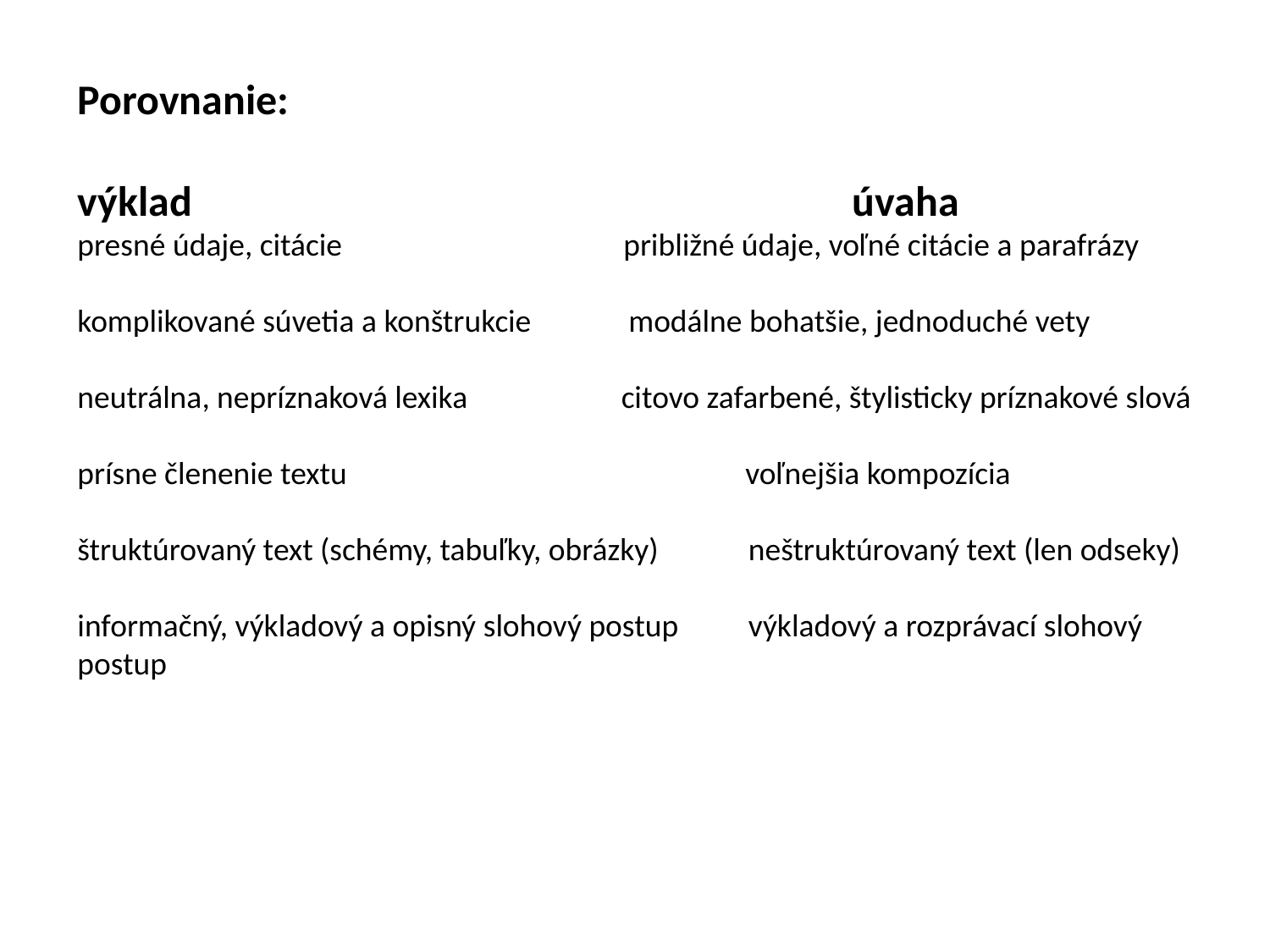

Porovnanie:

výklad 	                                                                    úvaha
presné údaje, citácie 	                       približné údaje, voľné citácie a parafrázy
komplikované súvetia a konštrukcie 	      modálne bohatšie, jednoduché vety
neutrálna, nepríznaková lexika 	     citovo zafarbené, štylisticky príznakové slová
prísne členenie textu 	                                        voľnejšia kompozícia

štruktúrovaný text (schémy, tabuľky, obrázky) 	     neštruktúrovaný text (len odseky)
informačný, výkladový a opisný slohový postup 	     výkladový a rozprávací slohový postup